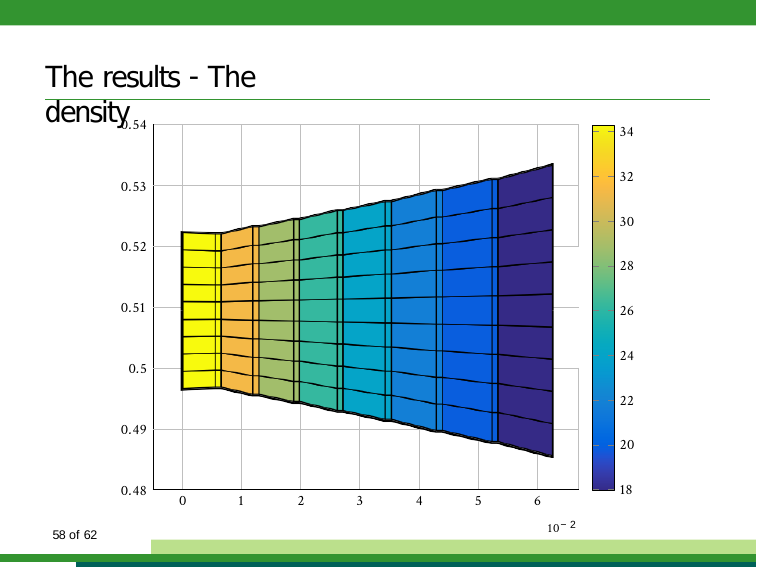

# The results - The density

0.54
34
|  |  |  |  |  |  |  |  |  |
| --- | --- | --- | --- | --- | --- | --- | --- | --- |
|  |  |  |  |  |  |  |  |  |
|  |  |  |  |  |  |  |  |  |
|  |  |  |  |  |  |  |  |  |
|  |  |  |  |  |  |  |  |  |
|  |  |  |  |  |  |  |  |  |

32
0.53

30

0.52
28

0.51
26

24

0.5
22

0.49
20

18
0.48
0
1
2
3
4
5
6

10−2
58 of 62